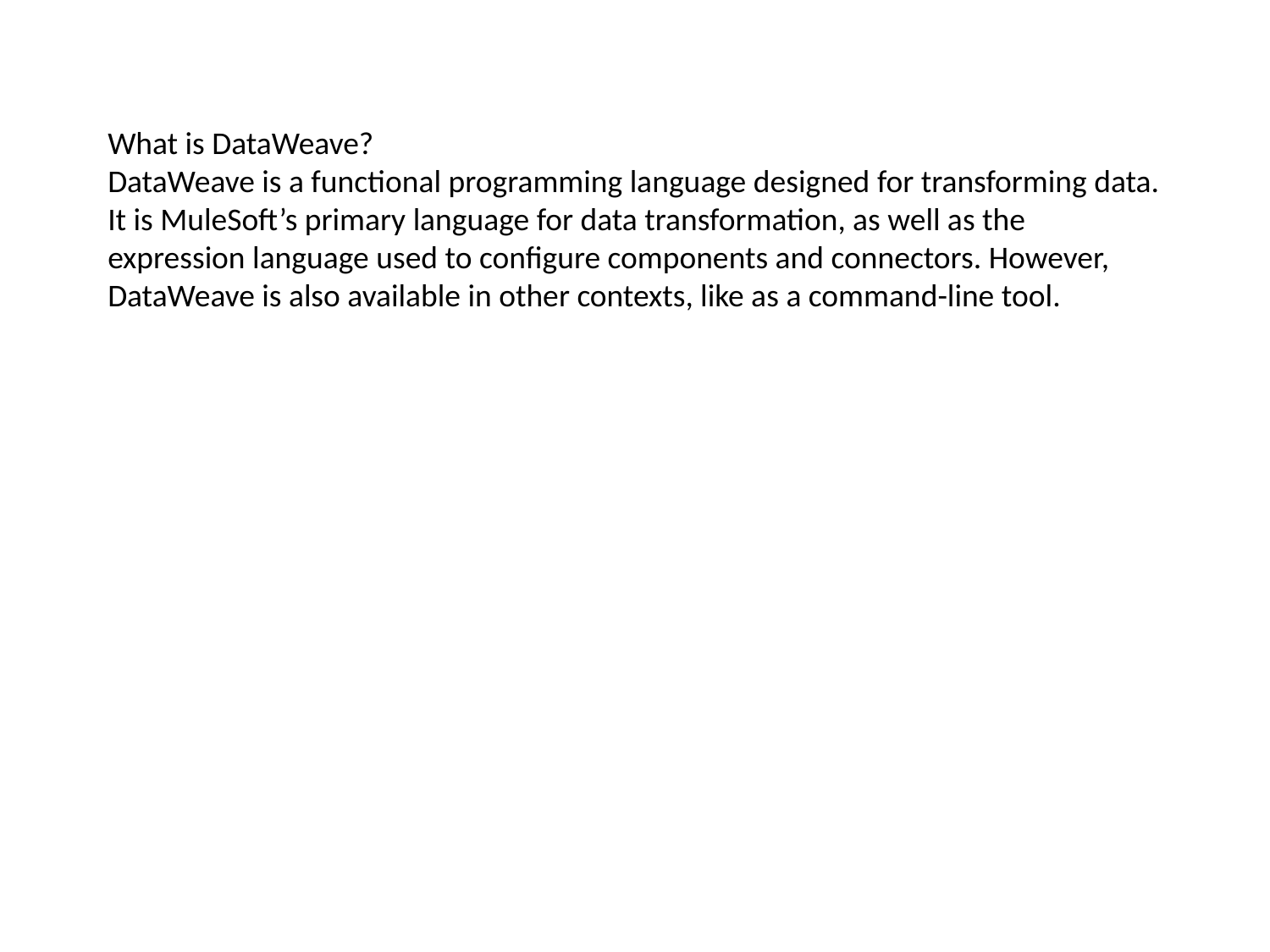

What is DataWeave?
DataWeave is a functional programming language designed for transforming data. It is MuleSoft’s primary language for data transformation, as well as the expression language used to configure components and connectors. However, DataWeave is also available in other contexts, like as a command-line tool.